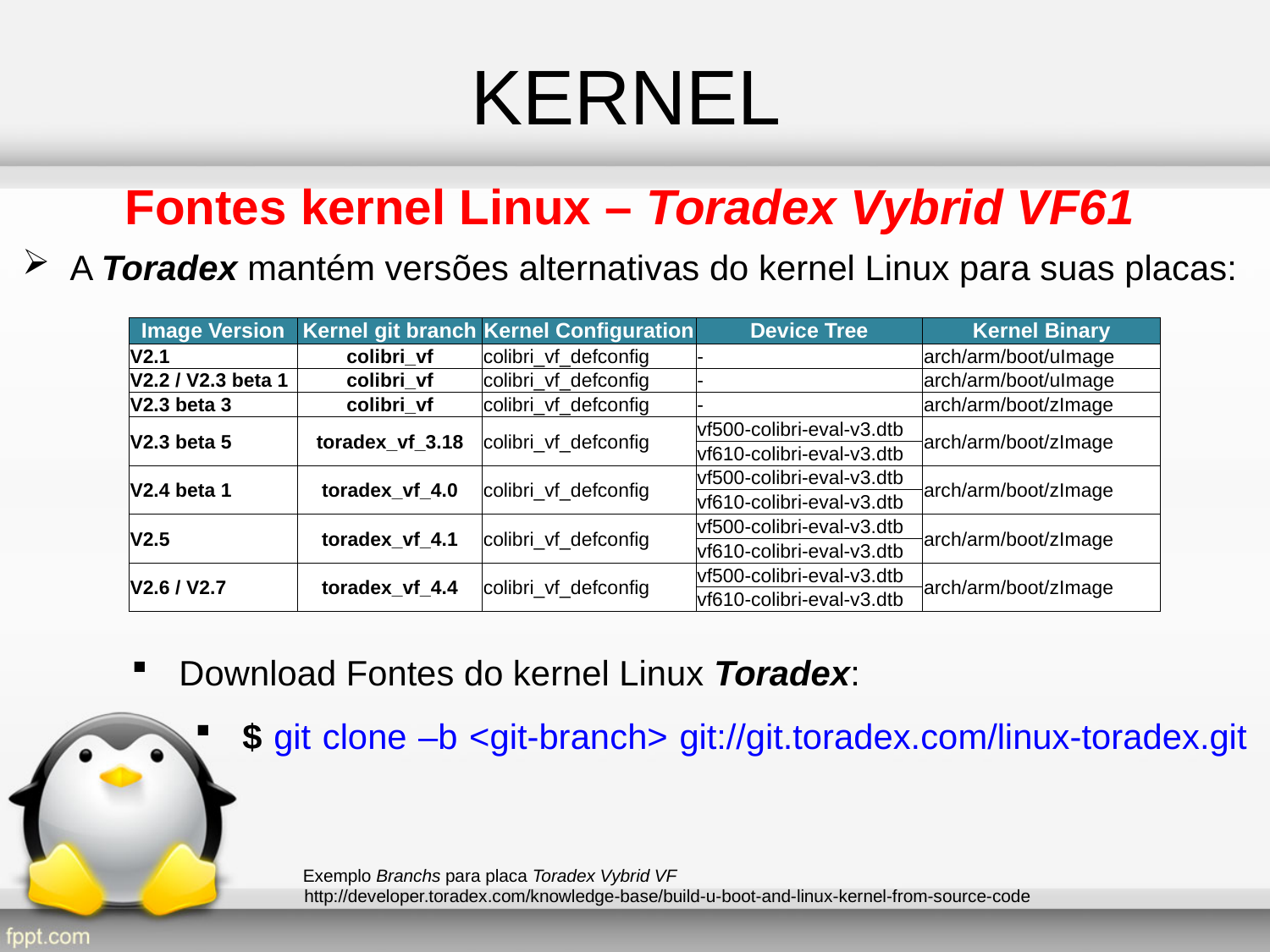

KERNEL
Fontes kernel Linux – Toradex Vybrid VF61
A Toradex mantém versões alternativas do kernel Linux para suas placas:

| Image Version | Kernel git branch | Kernel Configuration | Device Tree | Kernel Binary |
| --- | --- | --- | --- | --- |
| V2.1 | colibri\_vf | colibri\_vf\_defconfig | - | arch/arm/boot/uImage |
| V2.2 / V2.3 beta 1 | colibri\_vf | colibri\_vf\_defconfig | - | arch/arm/boot/uImage |
| V2.3 beta 3 | colibri\_vf | colibri\_vf\_defconfig | - | arch/arm/boot/zImage |
| V2.3 beta 5 | toradex\_vf\_3.18 | colibri\_vf\_defconfig | vf500-colibri-eval-v3.dtb | arch/arm/boot/zImage |
|  |  |  | vf610-colibri-eval-v3.dtb |  |
| V2.4 beta 1 | toradex\_vf\_4.0 | colibri\_vf\_defconfig | vf500-colibri-eval-v3.dtb | arch/arm/boot/zImage |
|  |  |  | vf610-colibri-eval-v3.dtb |  |
| V2.5 | toradex\_vf\_4.1 | colibri\_vf\_defconfig | vf500-colibri-eval-v3.dtb | arch/arm/boot/zImage |
|  |  |  | vf610-colibri-eval-v3.dtb |  |
| V2.6 / V2.7 | toradex\_vf\_4.4 | colibri\_vf\_defconfig | vf500-colibri-eval-v3.dtb | arch/arm/boot/zImage |
|  |  |  | vf610-colibri-eval-v3.dtb |  |
Download Fontes do kernel Linux Toradex:
$ git clone –b <git-branch> git://git.toradex.com/linux-toradex.git
Exemplo Branchs para placa Toradex Vybrid VF
http://developer.toradex.com/knowledge-base/build-u-boot-and-linux-kernel-from-source-code